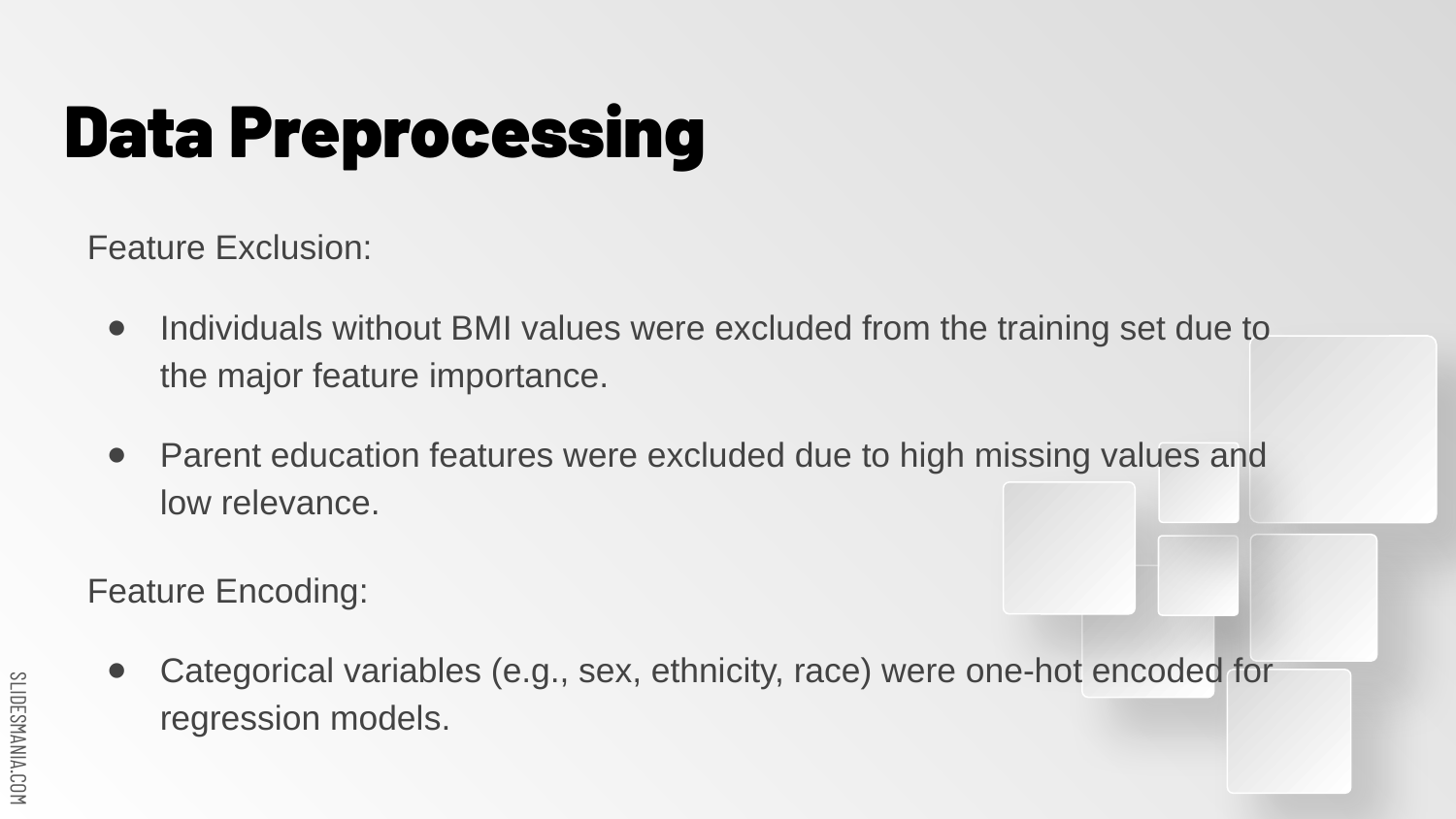

# Data Preprocessing

Feature Exclusion:
Individuals without BMI values were excluded from the training set due to the major feature importance.
Parent education features were excluded due to high missing values and low relevance.
Feature Encoding:
Categorical variables (e.g., sex, ethnicity, race) were one-hot encoded for regression models.